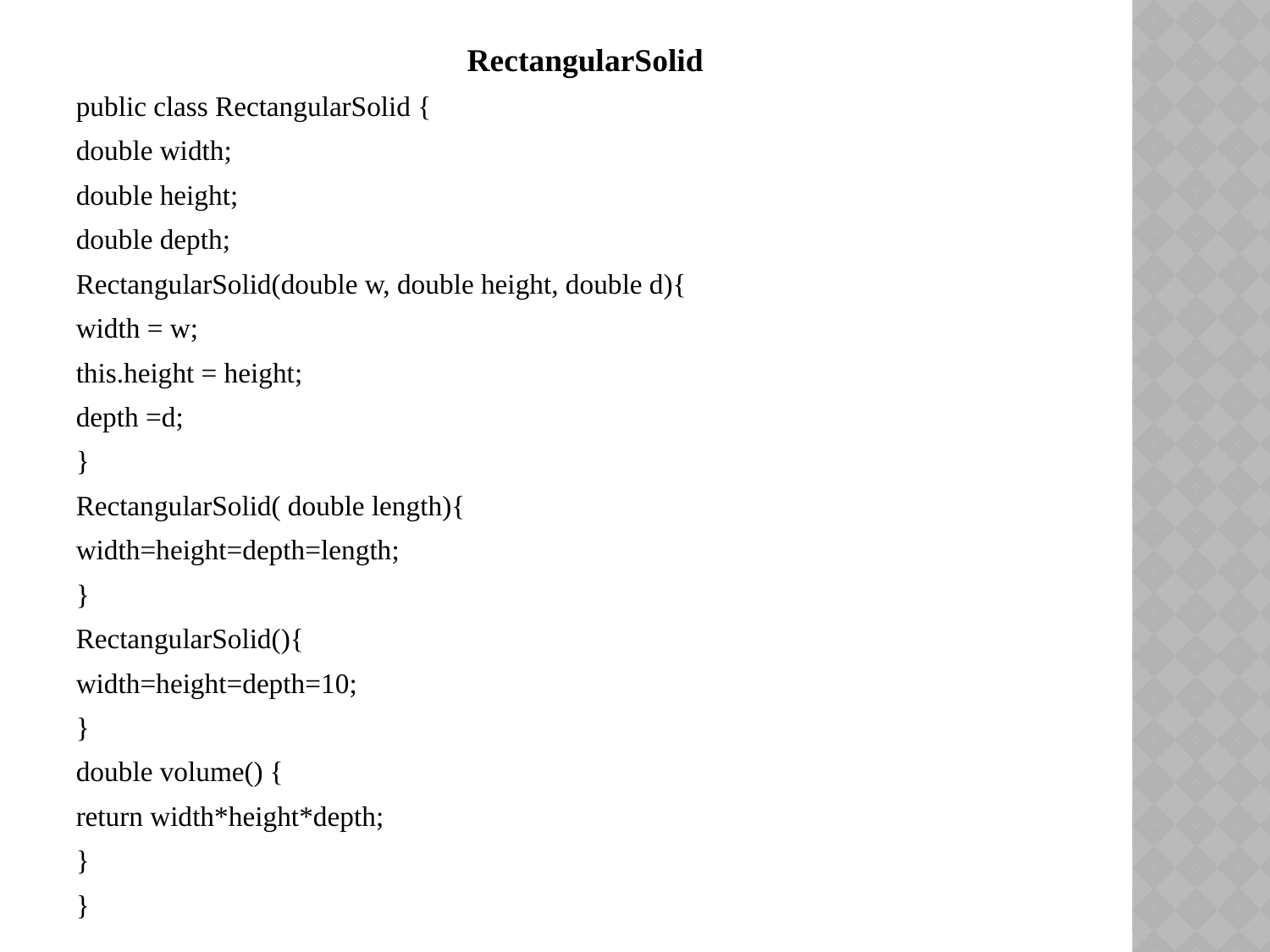

RectangularSolid
public class RectangularSolid {
double width;
double height;
double depth;
RectangularSolid(double w, double height, double d){
width = w;
this.height = height;
depth =d;
}
RectangularSolid( double length){
width=height=depth=length;
}
RectangularSolid(){
width=height=depth=10;
}
double volume() {
return width*height*depth;
}
}